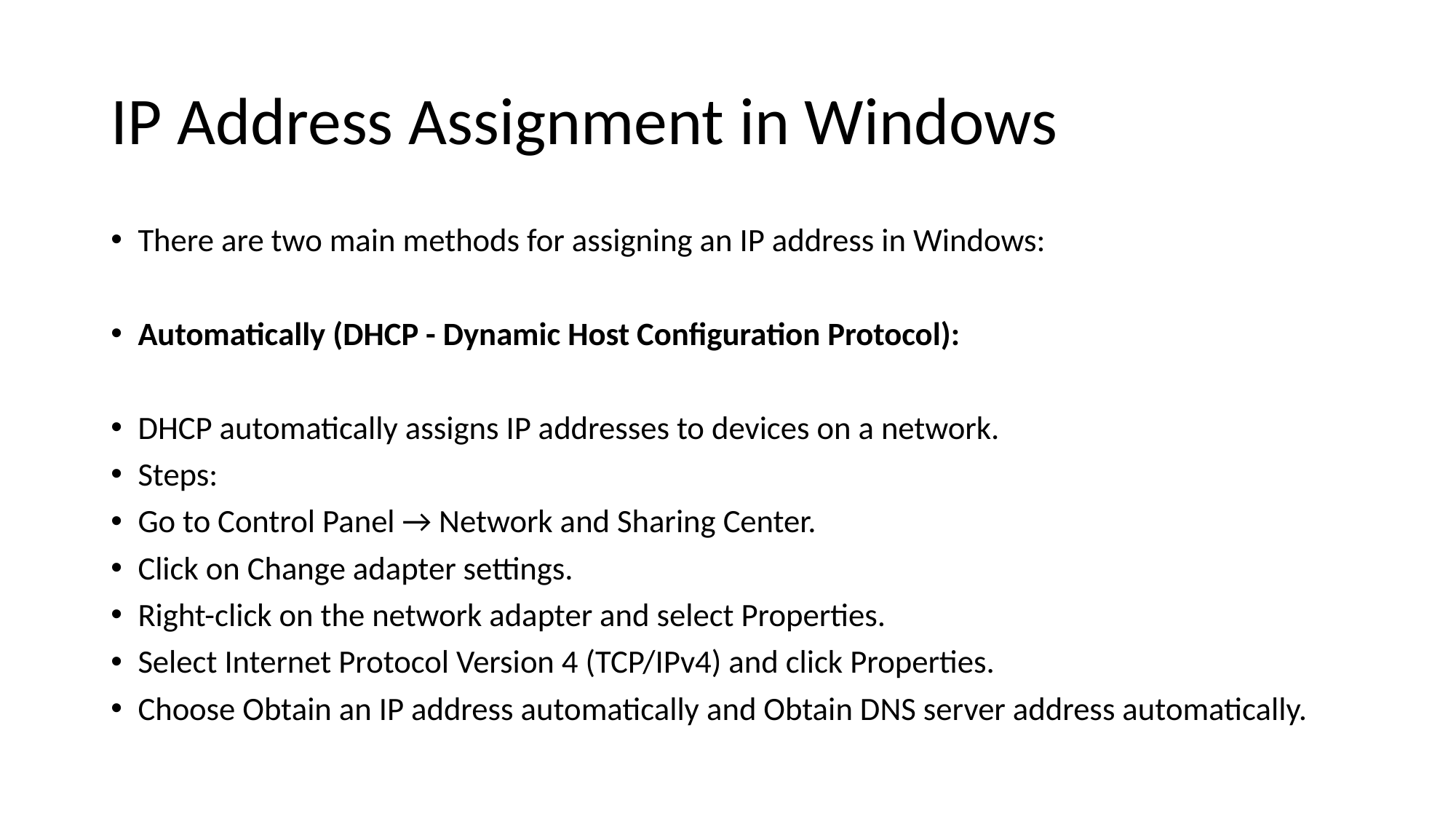

# IP Address Assignment in Windows
There are two main methods for assigning an IP address in Windows:

Automatically (DHCP - Dynamic Host Configuration Protocol):

DHCP automatically assigns IP addresses to devices on a network.
Steps:
Go to Control Panel → Network and Sharing Center.
Click on Change adapter settings.
Right-click on the network adapter and select Properties.
Select Internet Protocol Version 4 (TCP/IPv4) and click Properties.
Choose Obtain an IP address automatically and Obtain DNS server address automatically.